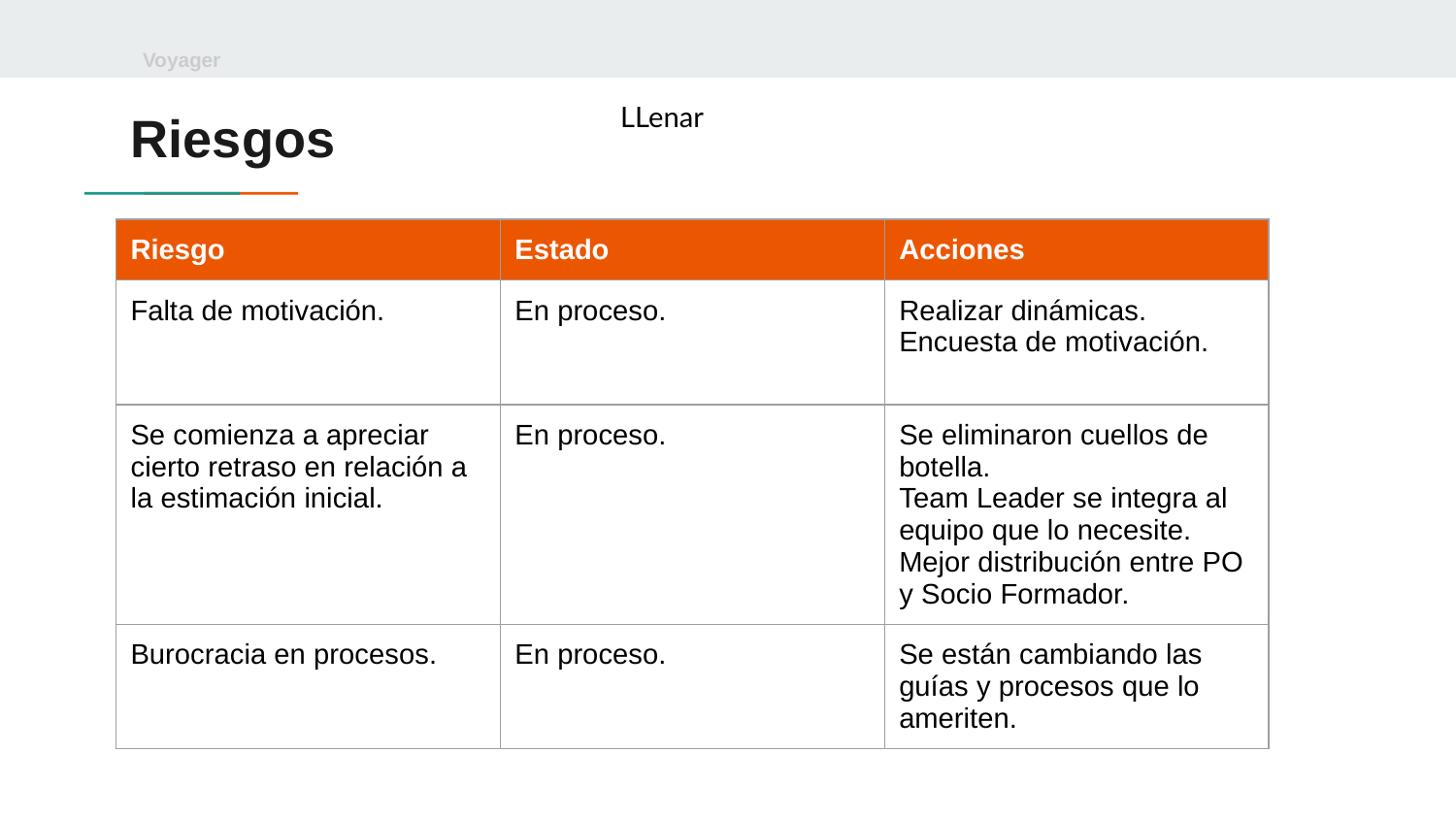

Voyager
LLenar
# Riesgos
| Riesgo | Estado | Acciones |
| --- | --- | --- |
| Falta de motivación. | En proceso. | Realizar dinámicas. Encuesta de motivación. |
| Se comienza a apreciar cierto retraso en relación a la estimación inicial. | En proceso. | Se eliminaron cuellos de botella. Team Leader se integra al equipo que lo necesite. Mejor distribución entre PO y Socio Formador. |
| Burocracia en procesos. | En proceso. | Se están cambiando las guías y procesos que lo ameriten. |